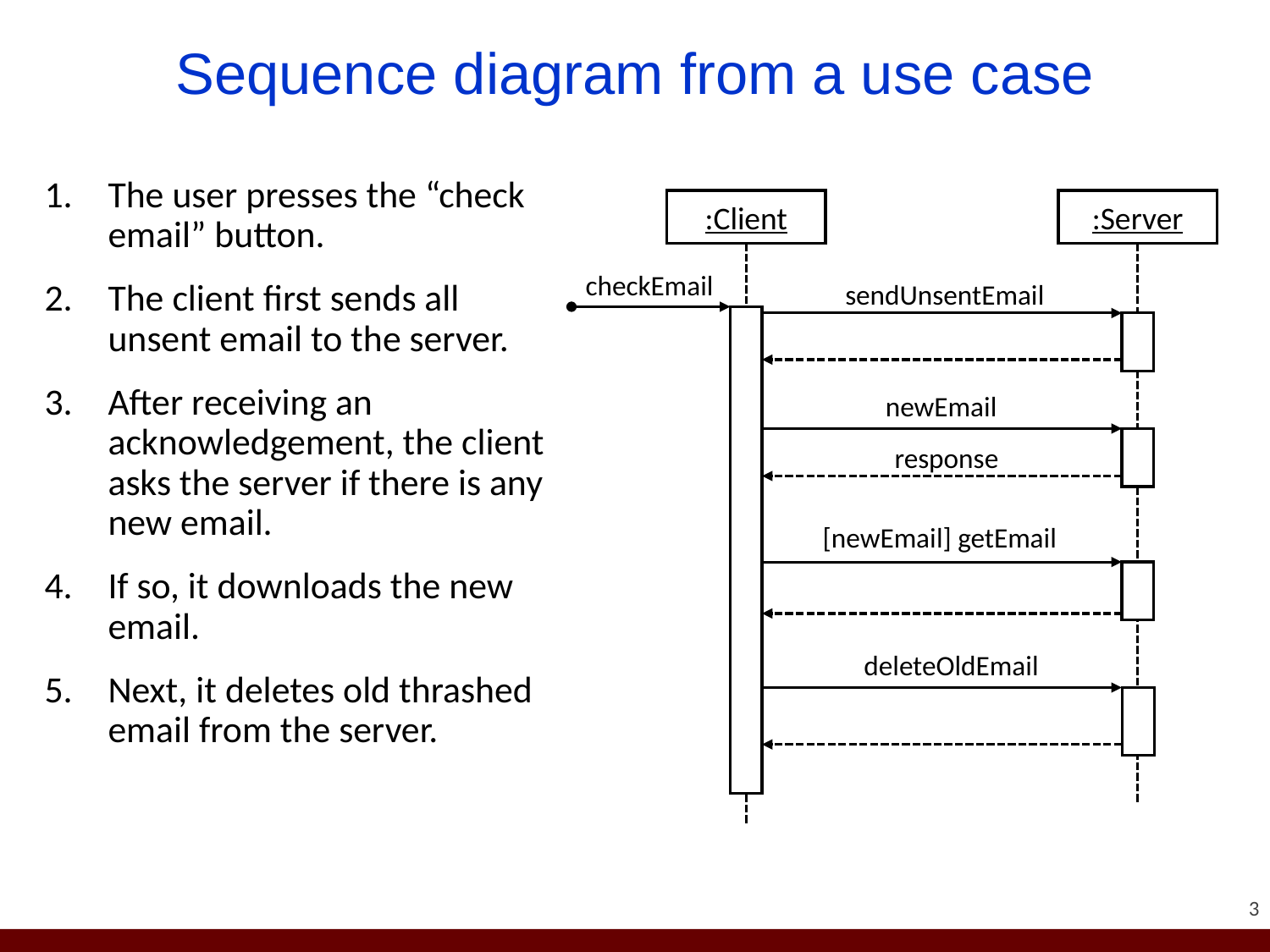

# Sequence diagram from a use case
The user presses the “check email” button.
The client first sends all unsent email to the server.
After receiving an acknowledgement, the client asks the server if there is any new email.
If so, it downloads the new email.
Next, it deletes old thrashed email from the server.
:Client
:Server
checkEmail
sendUnsentEmail

newEmail

response
[newEmail] getEmail

deleteOldEmail